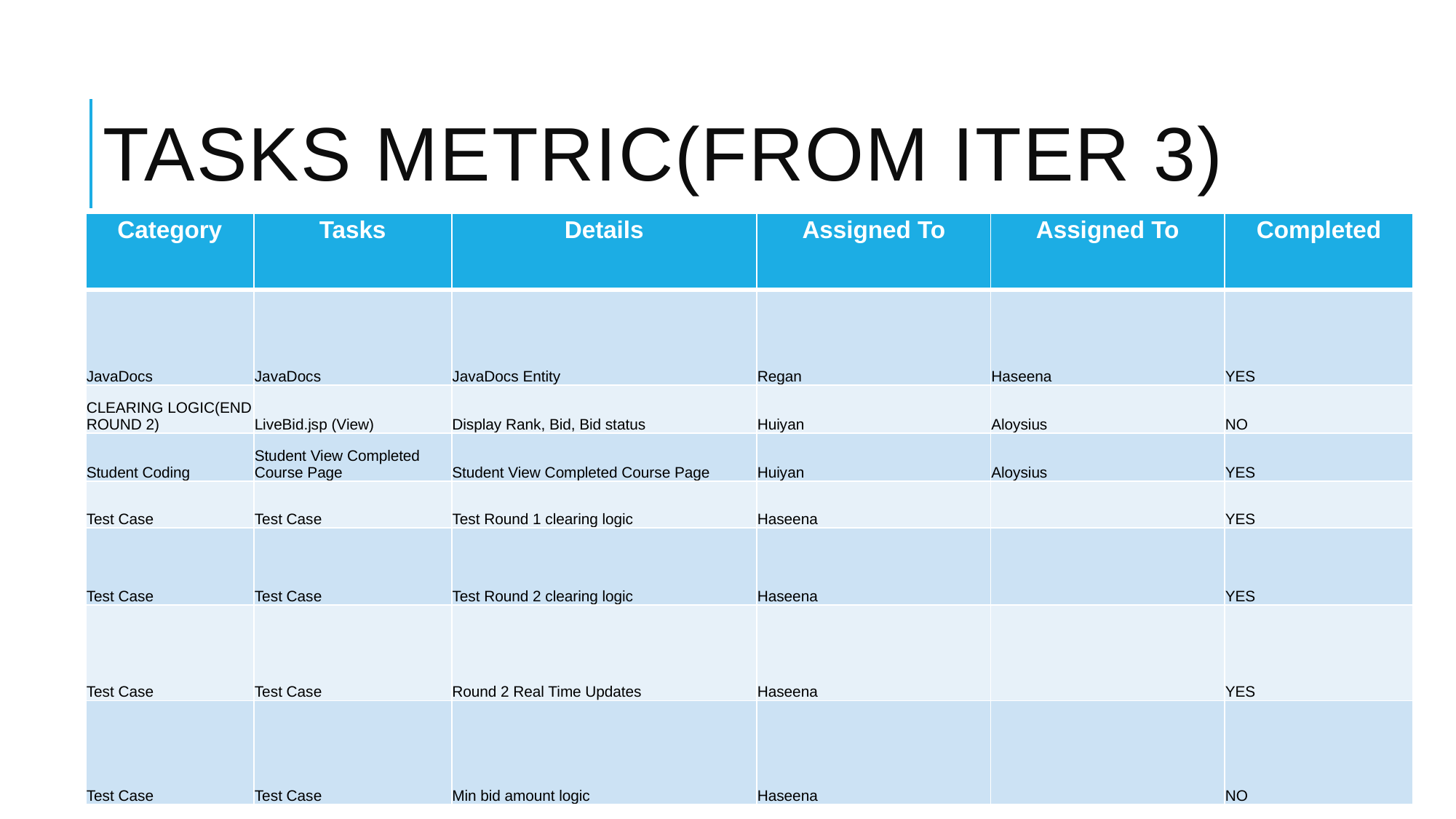

# Tasks Metric(From iter 3)
| Category | Tasks | Details | Assigned To | Assigned To | Completed |
| --- | --- | --- | --- | --- | --- |
| JavaDocs | JavaDocs | JavaDocs Entity | Regan | Haseena | YES |
| CLEARING LOGIC(END ROUND 2) | LiveBid.jsp (View) | Display Rank, Bid, Bid status | Huiyan | Aloysius | NO |
| Student Coding | Student View Completed Course Page | Student View Completed Course Page | Huiyan | Aloysius | YES |
| Test Case | Test Case | Test Round 1 clearing logic | Haseena |  | YES |
| Test Case | Test Case | Test Round 2 clearing logic | Haseena |  | YES |
| Test Case | Test Case | Round 2 Real Time Updates | Haseena |  | YES |
| Test Case | Test Case | Min bid amount logic | Haseena |  | NO |